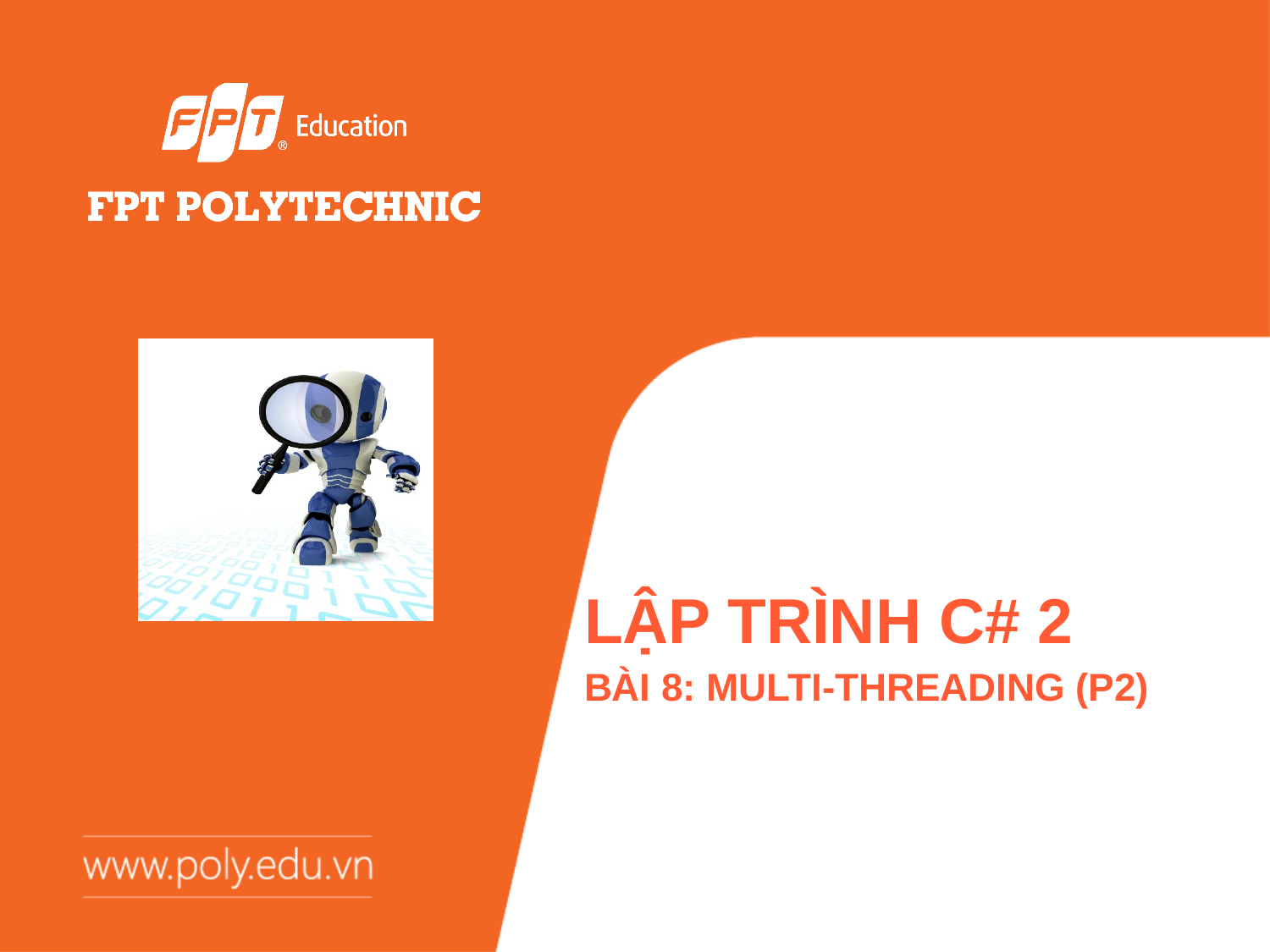

# Lập Trình C# 2
Bài 8: Multi-Threading (P2)